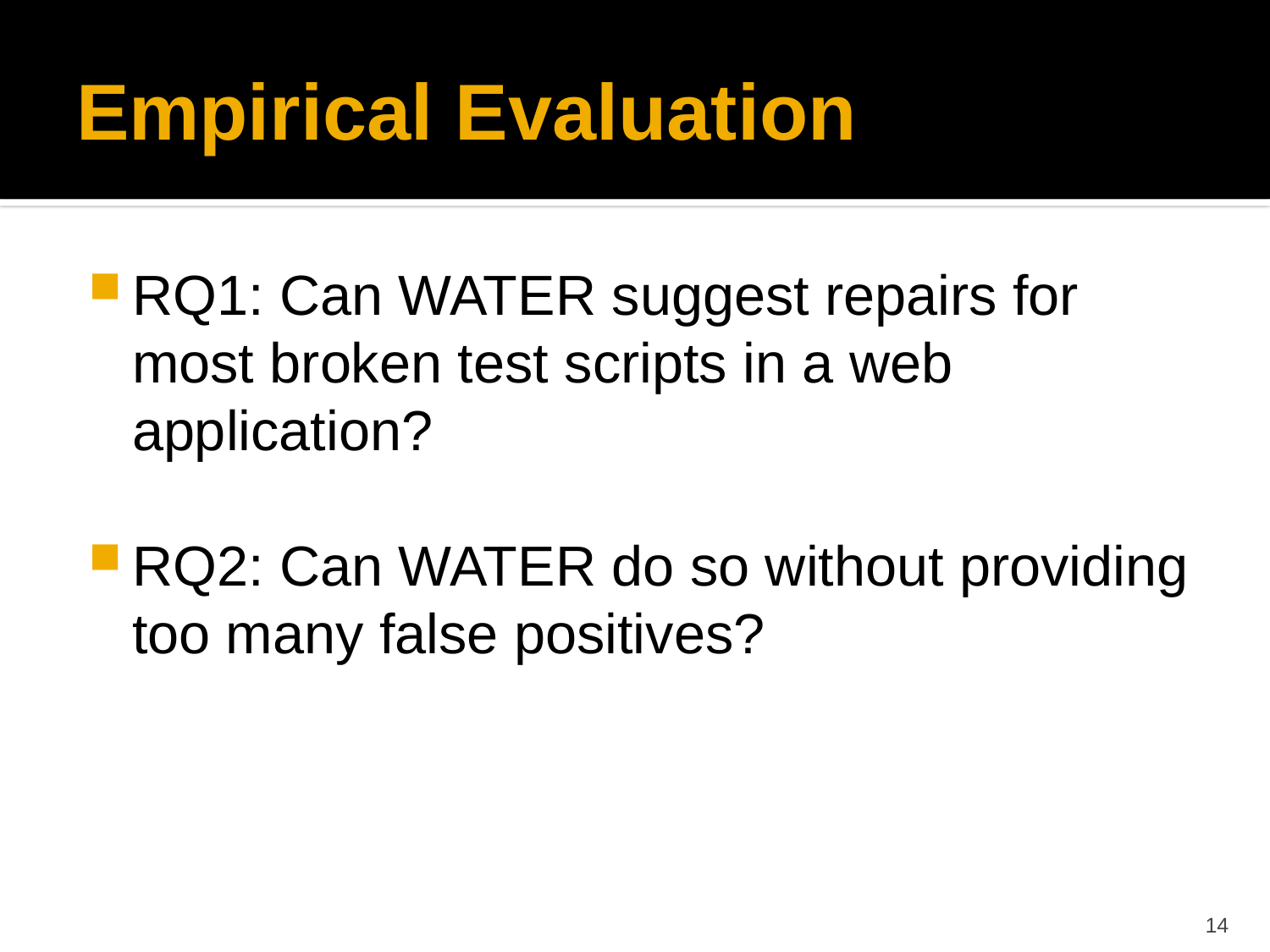

# Empirical Evaluation
RQ1: Can WATER suggest repairs for most broken test scripts in a web application?

RQ2: Can WATER do so without providing too many false positives?

14